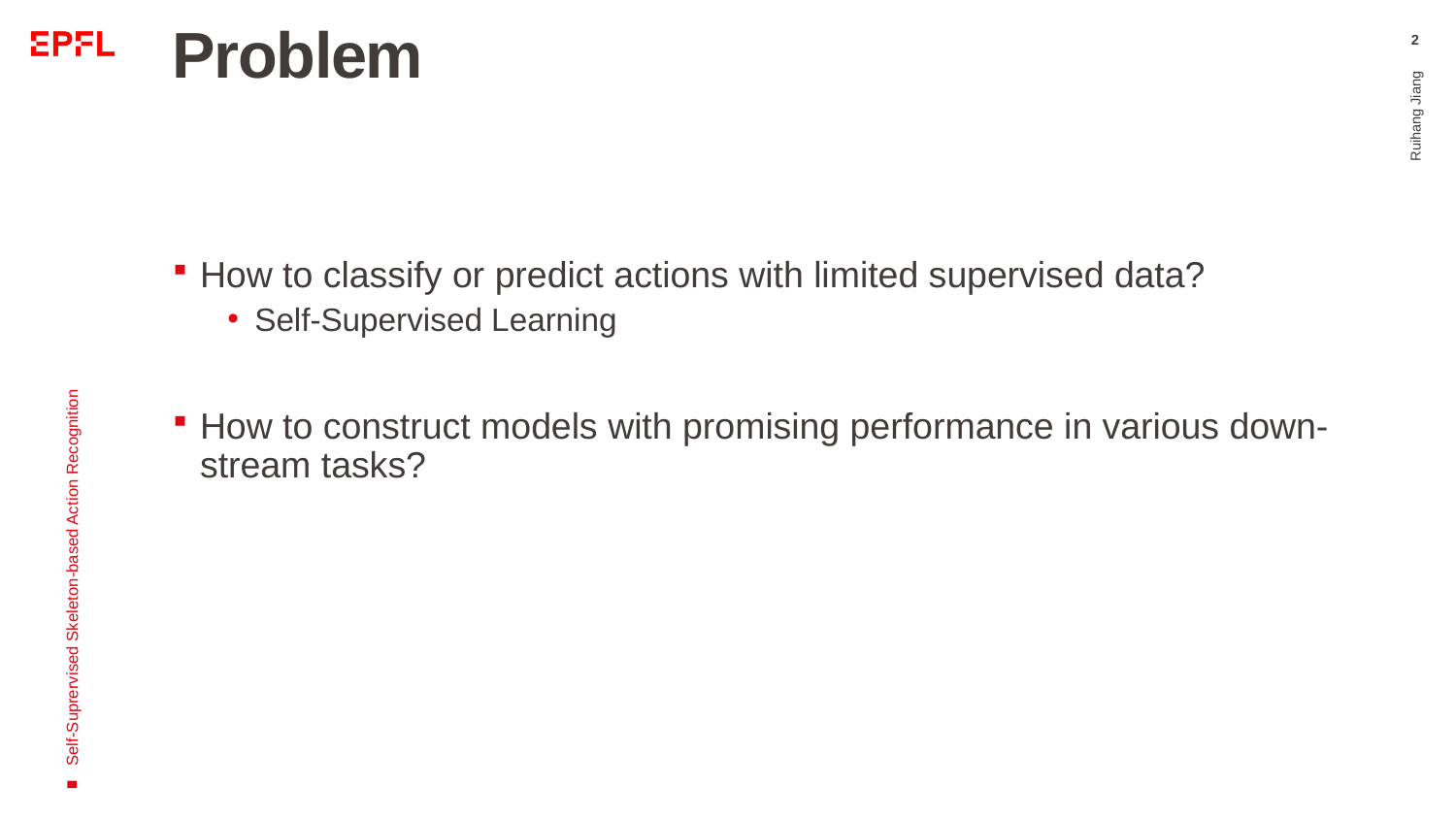

# Problem
2
How to classify or predict actions with limited supervised data?
Self-Supervised Learning

How to construct models with promising performance in various down-stream tasks?

Ruihang Jiang
Self-Suprervised Skeleton-based Action Recognition